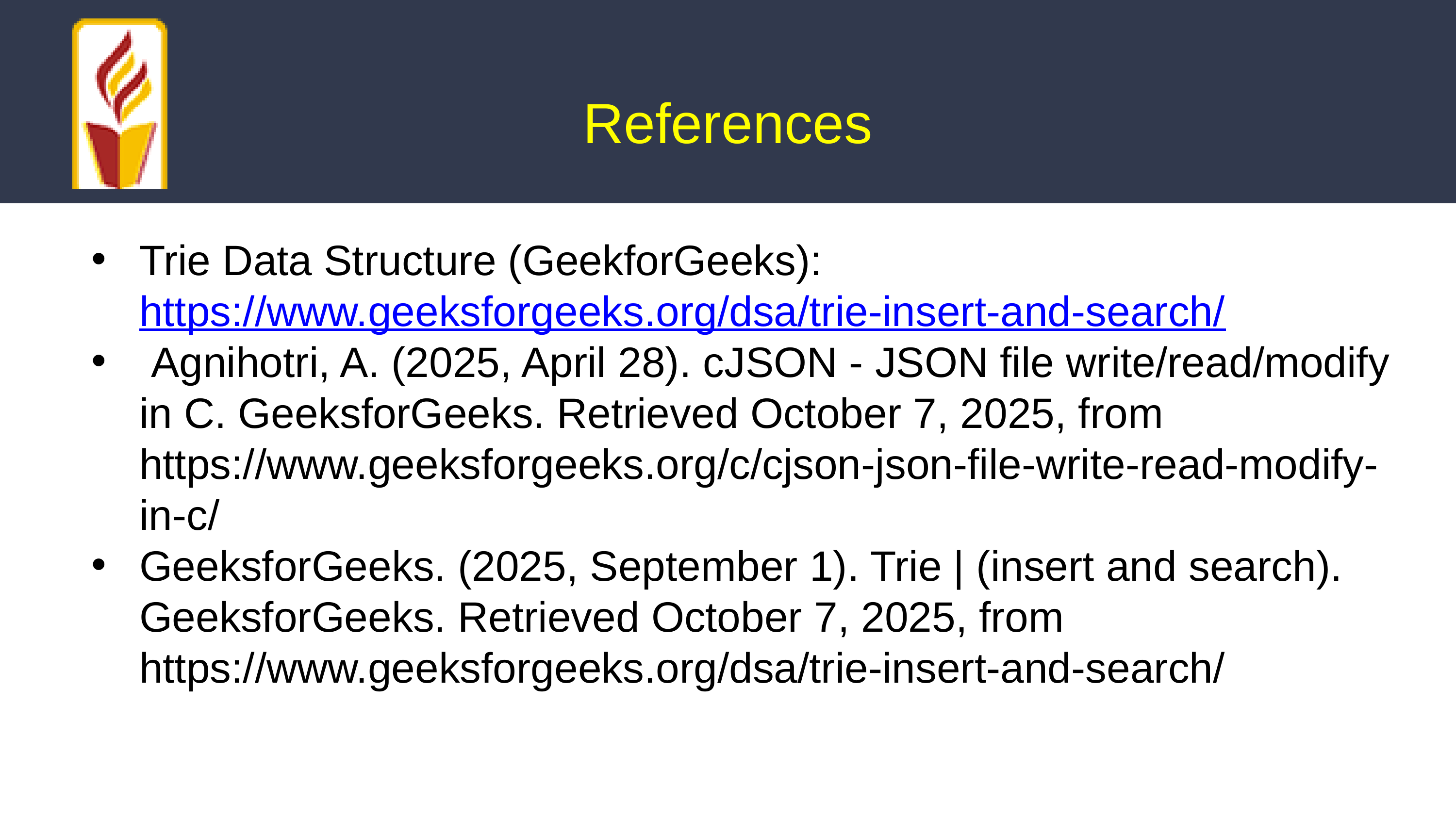

References
Trie Data Structure (GeekforGeeks): https://www.geeksforgeeks.org/dsa/trie-insert-and-search/
 Agnihotri, A. (2025, April 28). cJSON - JSON file write/read/modify in C. GeeksforGeeks. Retrieved October 7, 2025, from https://www.geeksforgeeks.org/c/cjson-json-file-write-read-modify-in-c/
GeeksforGeeks. (2025, September 1). Trie | (insert and search). GeeksforGeeks. Retrieved October 7, 2025, from https://www.geeksforgeeks.org/dsa/trie-insert-and-search/